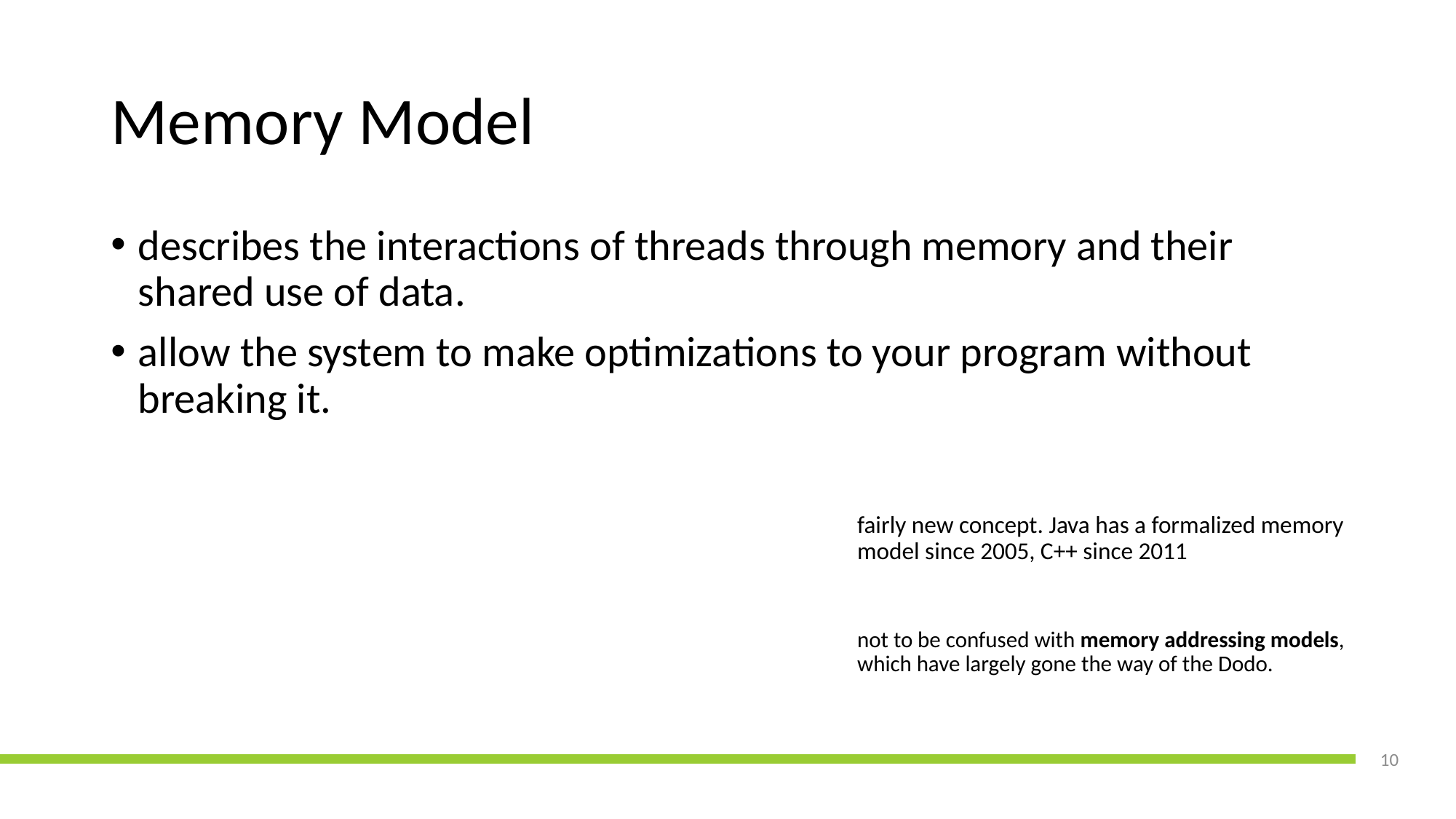

# Memory Model
describes the interactions of threads through memory and their shared use of data.
allow the system to make optimizations to your program without breaking it.
fairly new concept. Java has a formalized memory model since 2005, C++ since 2011
not to be confused with memory addressing models, which have largely gone the way of the Dodo.
10